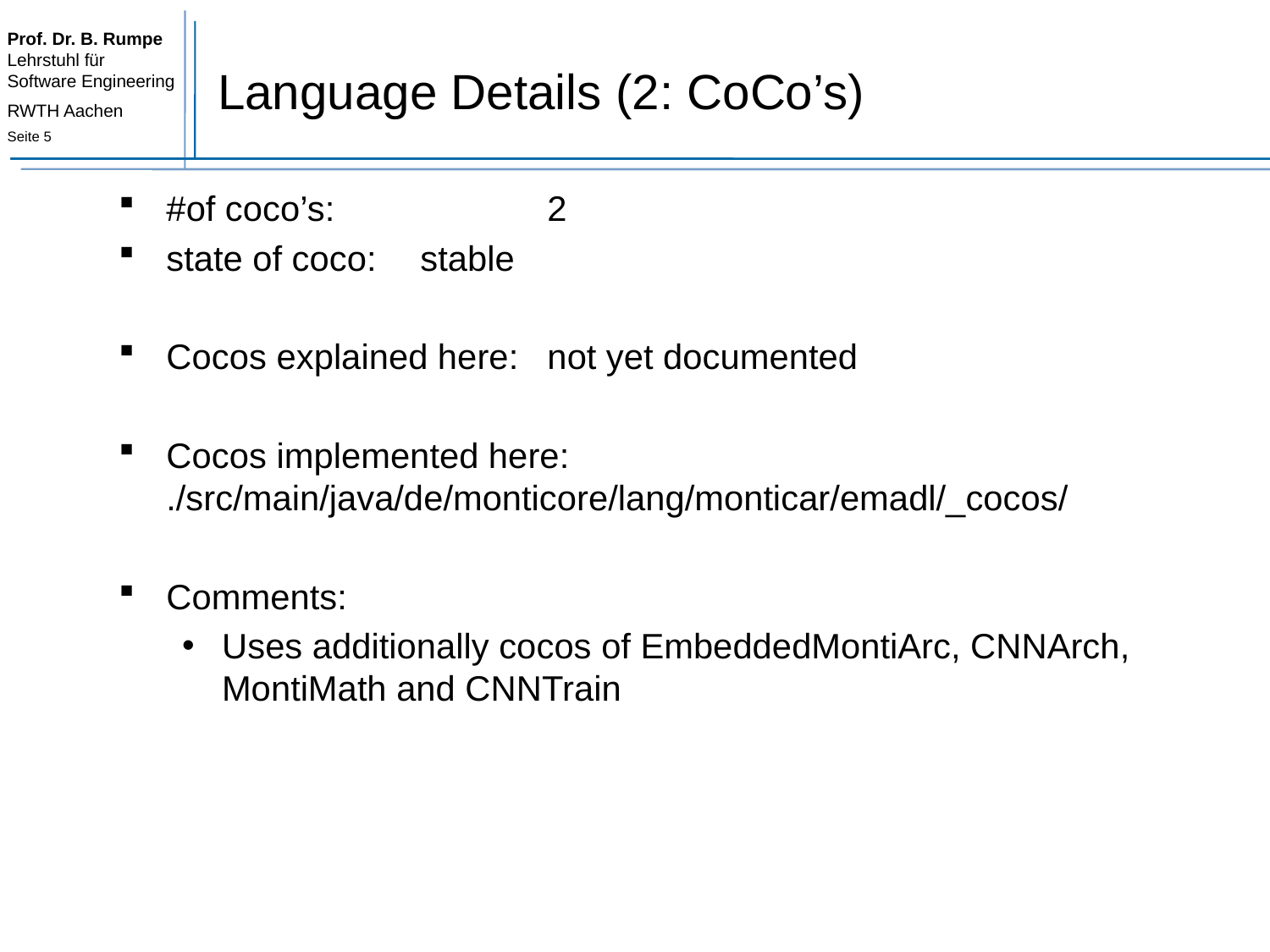

# Language Details (2: CoCo’s)
#of coco’s:		2
state of coco:	stable

Cocos explained here:	not yet documented

Cocos implemented here:	 	./src/main/java/de/monticore/lang/monticar/emadl/_cocos/

Comments:
Uses additionally cocos of EmbeddedMontiArc, CNNArch, MontiMath and CNNTrain